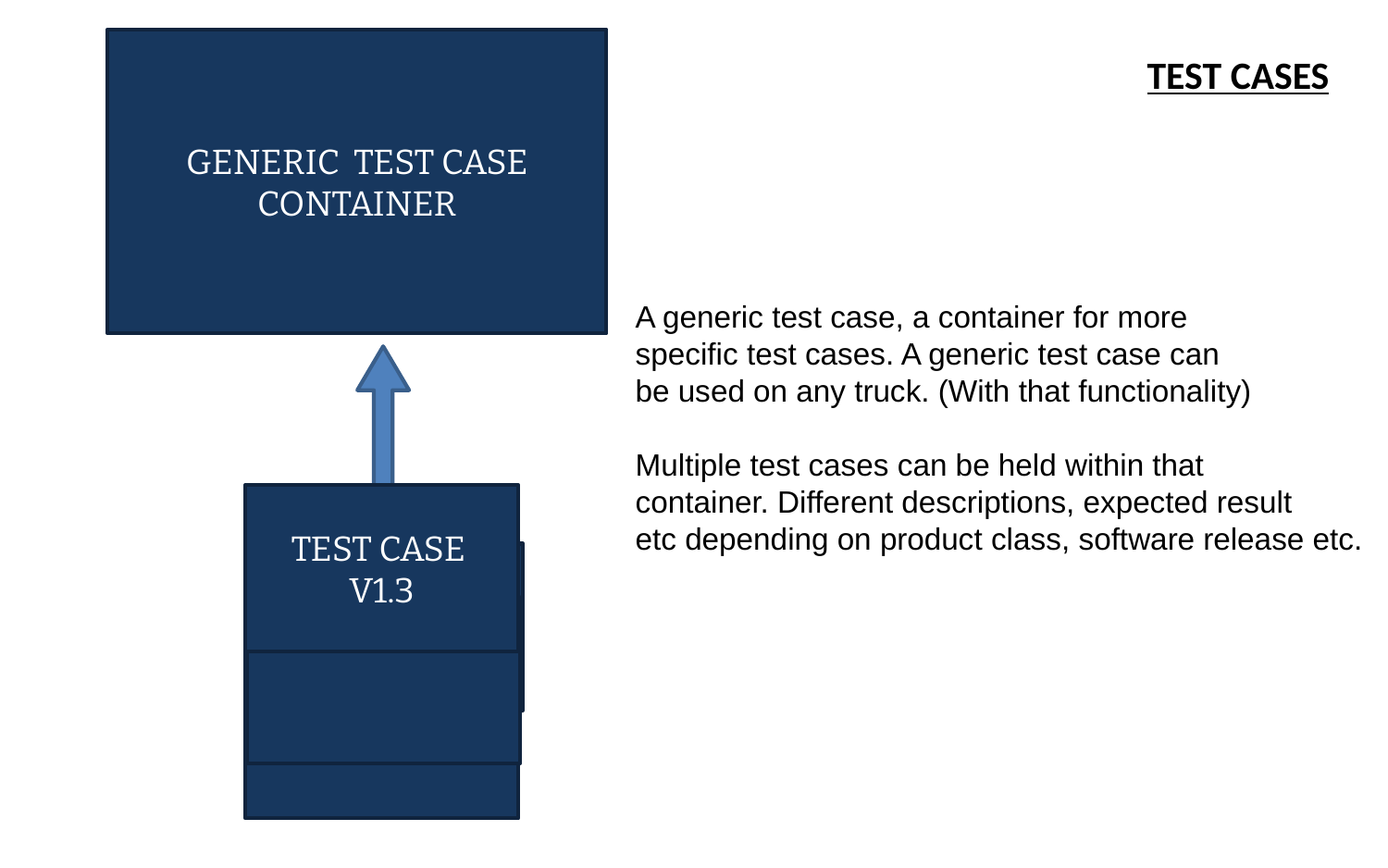

GENERIC  TEST CASE
CONTAINER
TEST CASES
A generic test case, a container for more
specific test cases. A generic test case can
be used on any truck. (With that functionality)

Multiple test cases can be held within that
container. Different descriptions, expected result
etc depending on product class, software release etc.

TEST CASE  V1.3